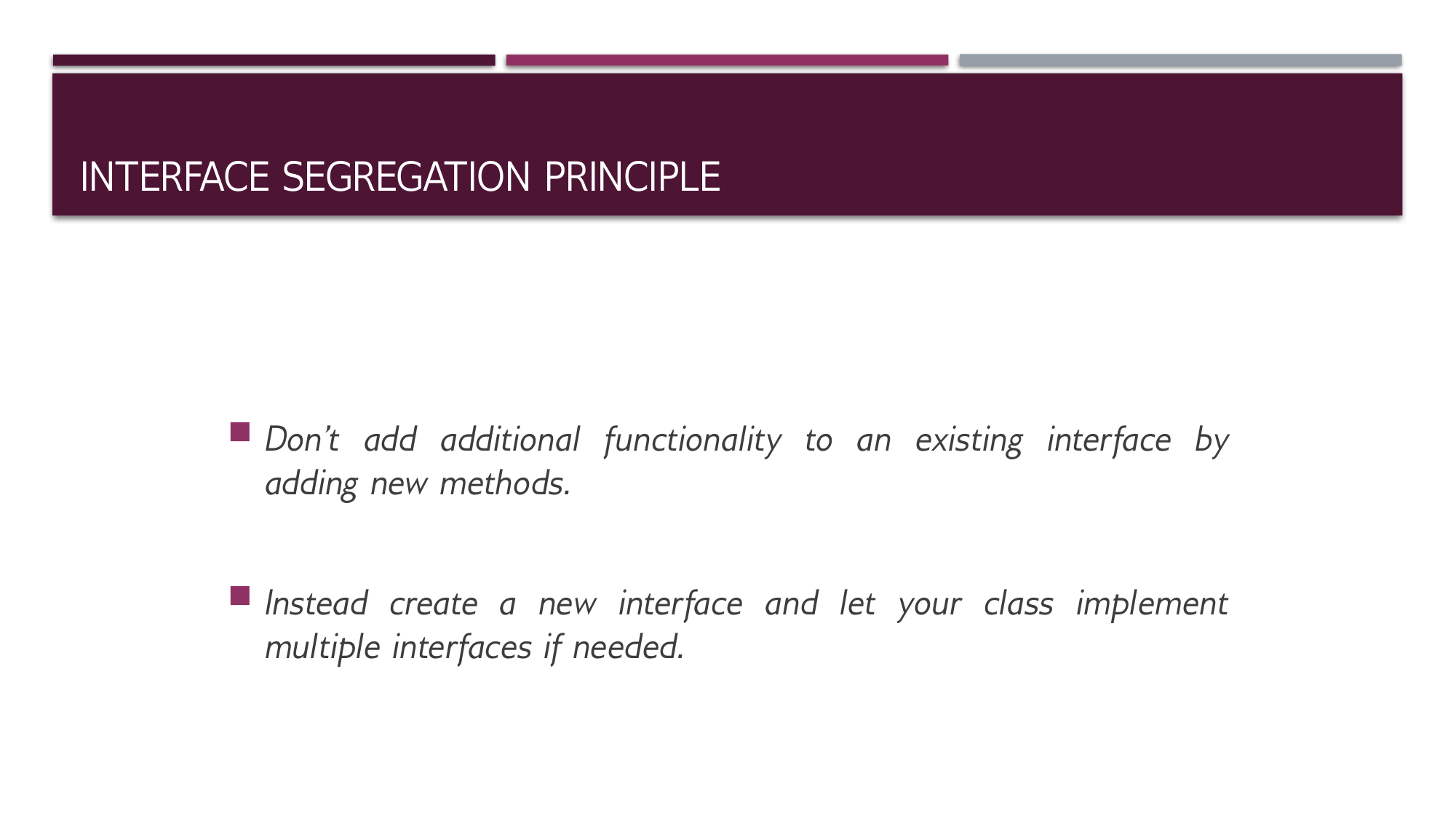

# Interface segregation principle

Don’t add additional functionality to an existing interface by adding new methods.

Instead create a new interface and let your class implement multiple interfaces if needed.